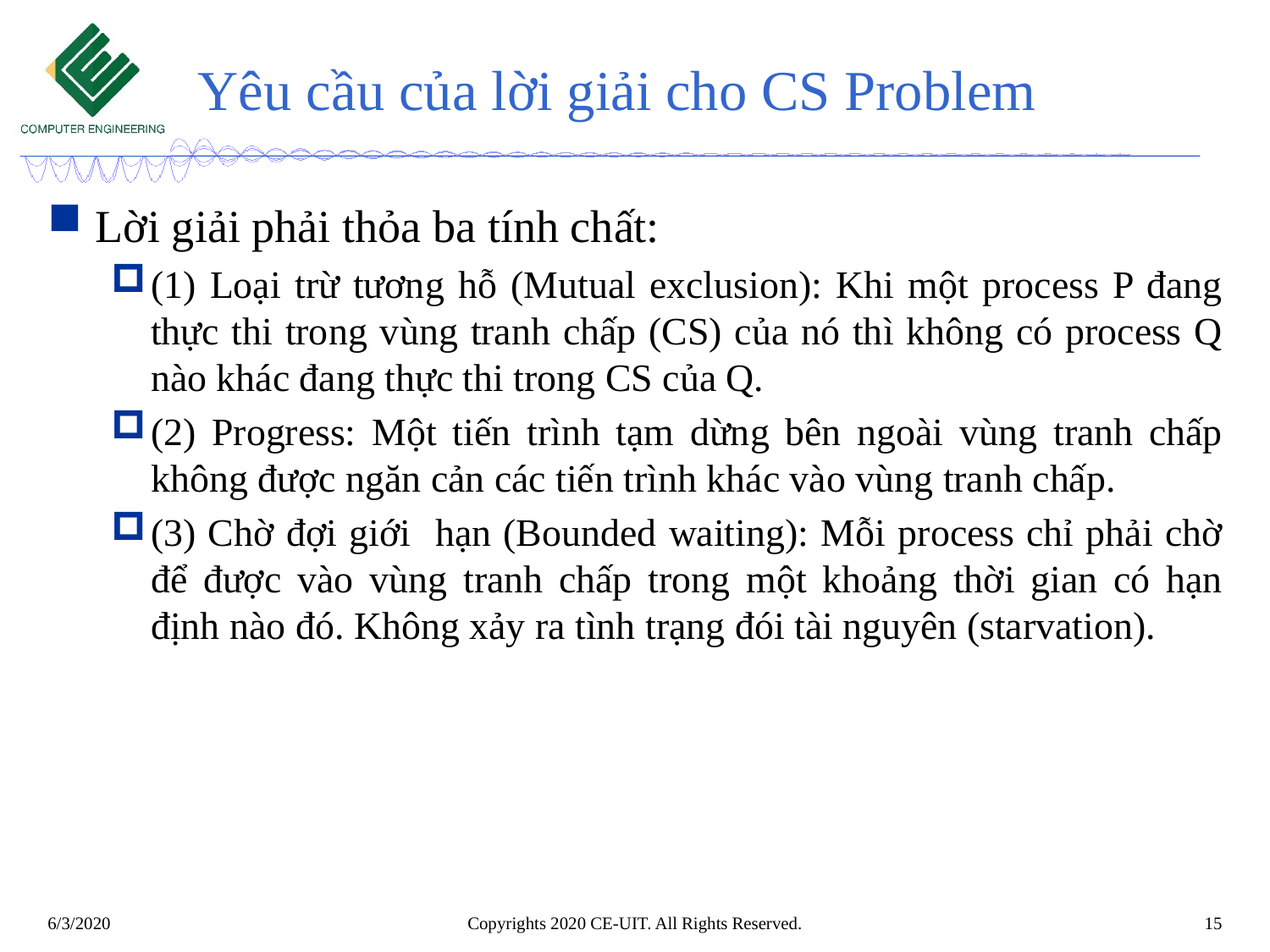

# Yêu cầu của lời giải cho CS Problem
Lời giải phải thỏa ba tính chất:
(1) Loại trừ tương hỗ (Mutual exclusion): Khi một process P đang thực thi trong vùng tranh chấp (CS) của nó thì không có process Q nào khác đang thực thi trong CS của Q.
(2) Progress: Một tiến trình tạm dừng bên ngoài vùng tranh chấp không được ngăn cản các tiến trình khác vào vùng tranh chấp.
(3) Chờ đợi giới  hạn (Bounded waiting): Mỗi process chỉ phải chờ để được vào vùng tranh chấp trong một khoảng thời gian có hạn định nào đó. Không xảy ra tình trạng đói tài nguyên (starvation).
Copyrights 2020 CE-UIT. All Rights Reserved.
15
6/3/2020